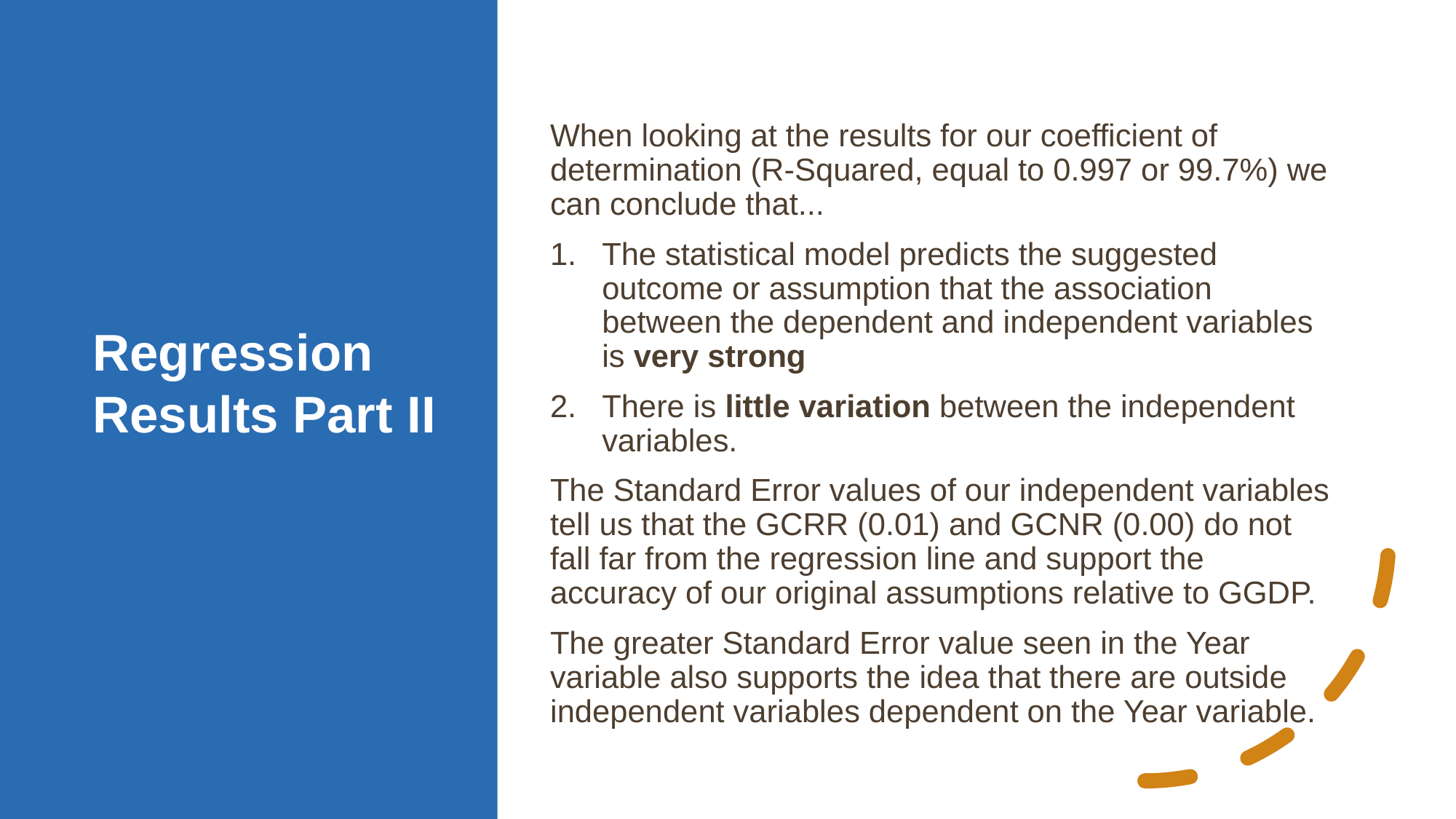

# Regression Results Part II
When looking at the results for our coefficient of determination (R-Squared, equal to 0.997 or 99.7%) we can conclude that...
The statistical model predicts the suggested outcome or assumption that the association between the dependent and independent variables is very strong
There is little variation between the independent variables.
The Standard Error values of our independent variables tell us that the GCRR (0.01) and GCNR (0.00) do not fall far from the regression line and support the accuracy of our original assumptions relative to GGDP.
The greater Standard Error value seen in the Year variable also supports the idea that there are outside independent variables dependent on the Year variable.